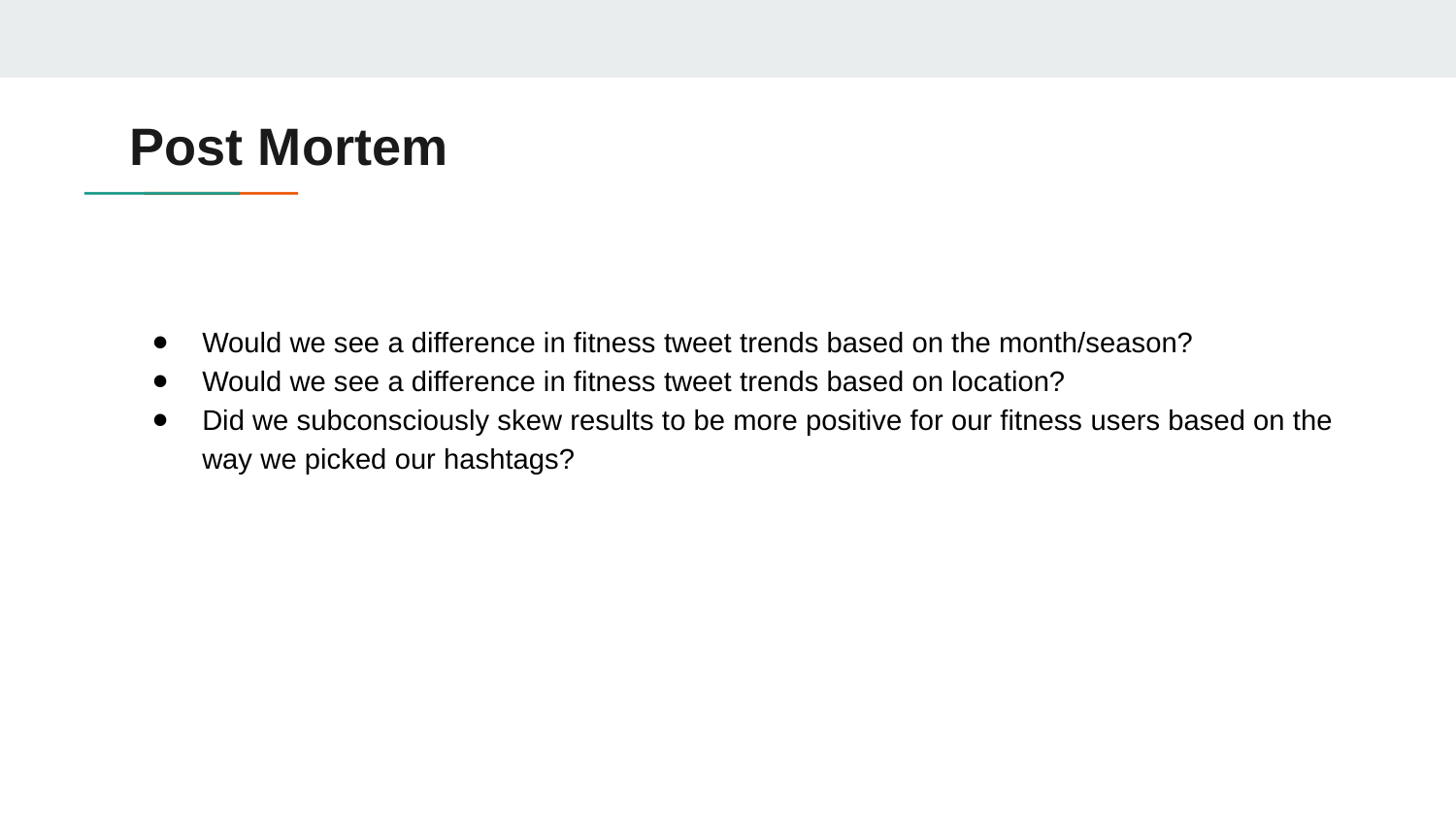

# Post Mortem
Would we see a difference in fitness tweet trends based on the month/season?
Would we see a difference in fitness tweet trends based on location?
Did we subconsciously skew results to be more positive for our fitness users based on the way we picked our hashtags?